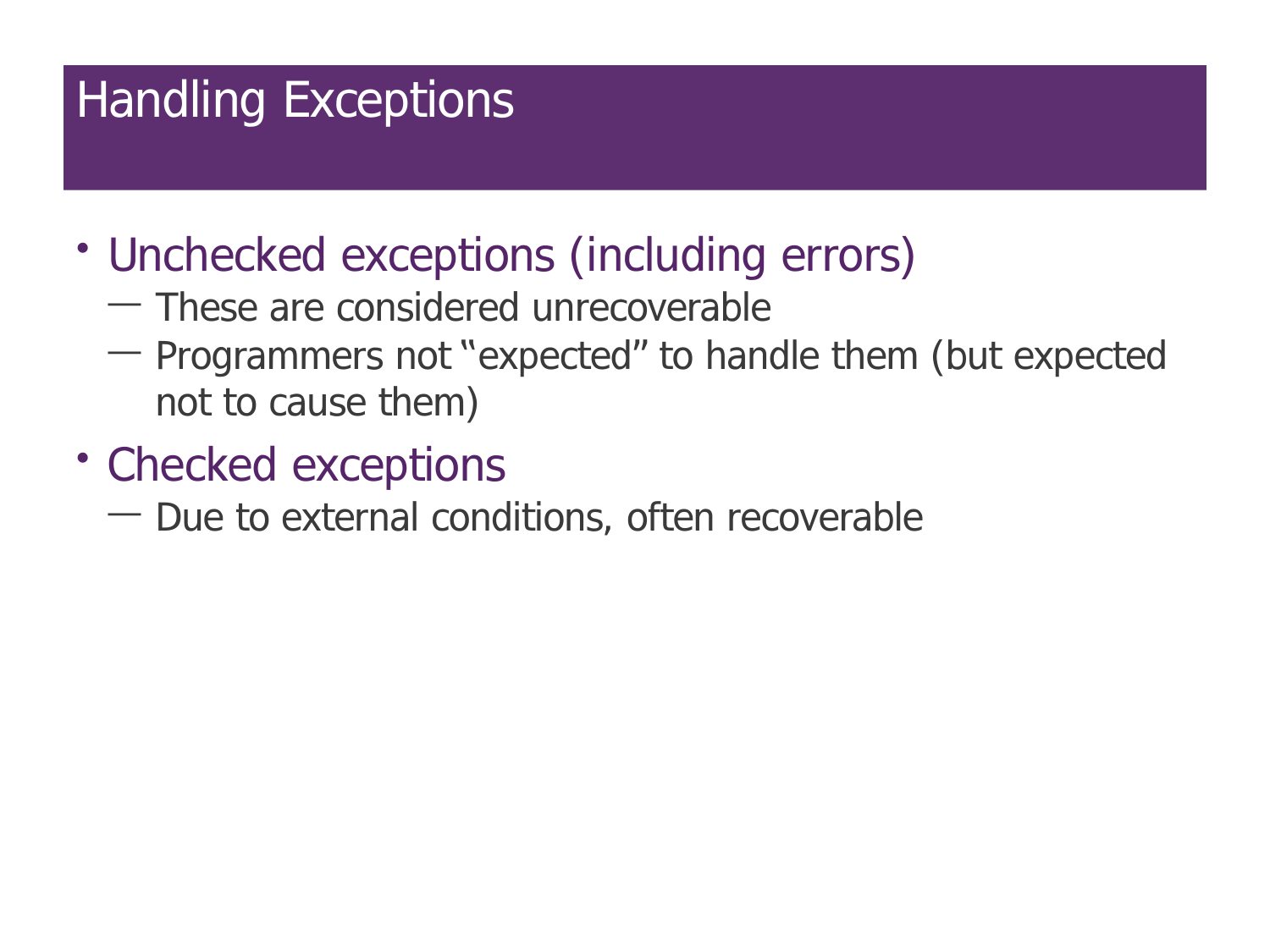

# Handling Exceptions
Unchecked exceptions (including errors)
These are considered unrecoverable
Programmers not “expected” to handle them (but expected not to cause them)
Checked exceptions
Due to external conditions, often recoverable